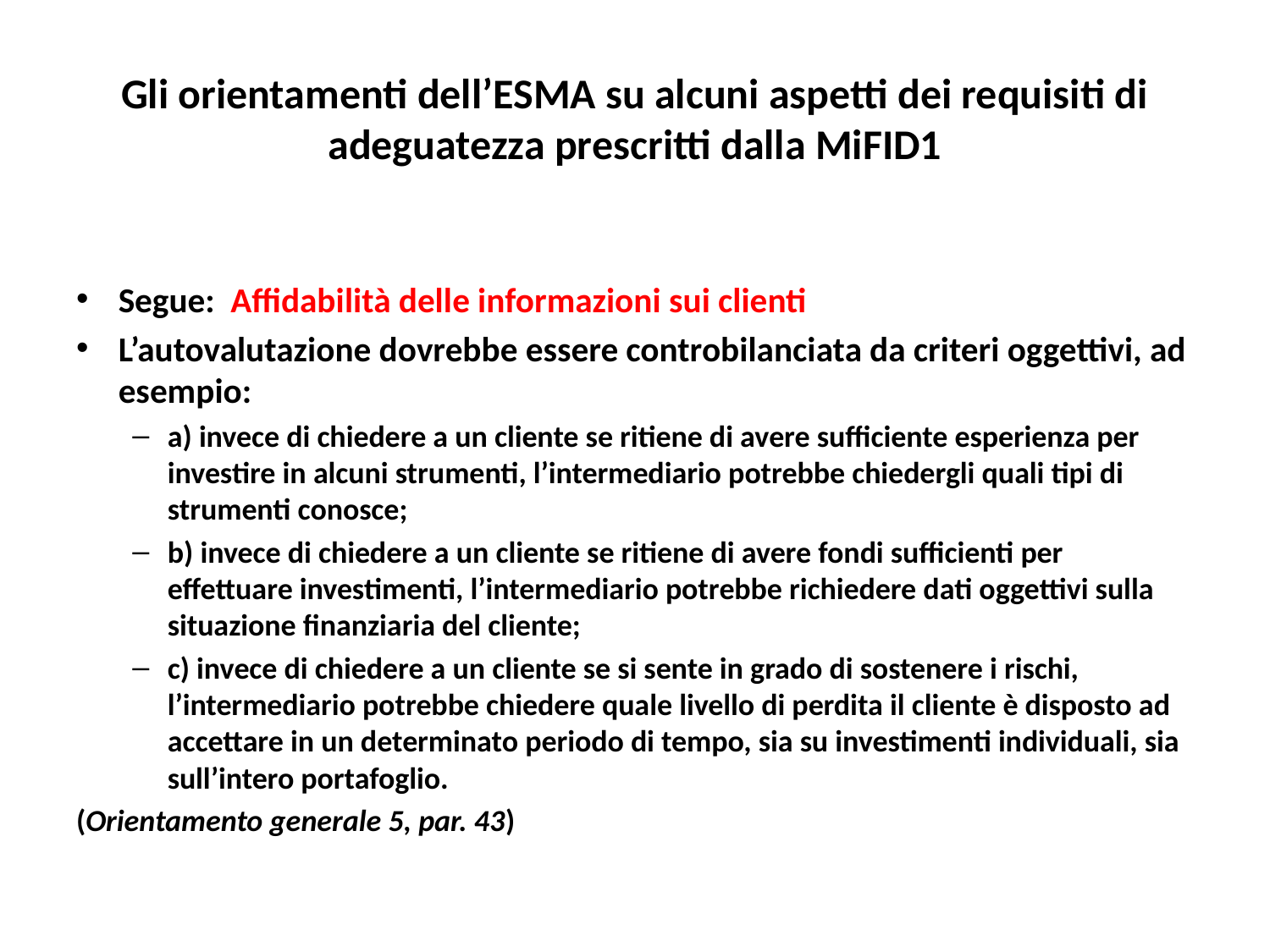

# Gli orientamenti dell’ESMA su alcuni aspetti dei requisiti di adeguatezza prescritti dalla MiFID1

Segue:  Affidabilità delle informazioni sui clienti
L’autovalutazione dovrebbe essere controbilanciata da criteri oggettivi, ad esempio:
a) invece di chiedere a un cliente se ritiene di avere sufficiente esperienza per investire in alcuni strumenti, l’intermediario potrebbe chiedergli quali tipi di strumenti conosce;
b) invece di chiedere a un cliente se ritiene di avere fondi sufficienti per effettuare investimenti, l’intermediario potrebbe richiedere dati oggettivi sulla situazione finanziaria del cliente;
c) invece di chiedere a un cliente se si sente in grado di sostenere i rischi, l’intermediario potrebbe chiedere quale livello di perdita il cliente è disposto ad accettare in un determinato periodo di tempo, sia su investimenti individuali, sia sull’intero portafoglio.
(Orientamento generale 5, par. 43)